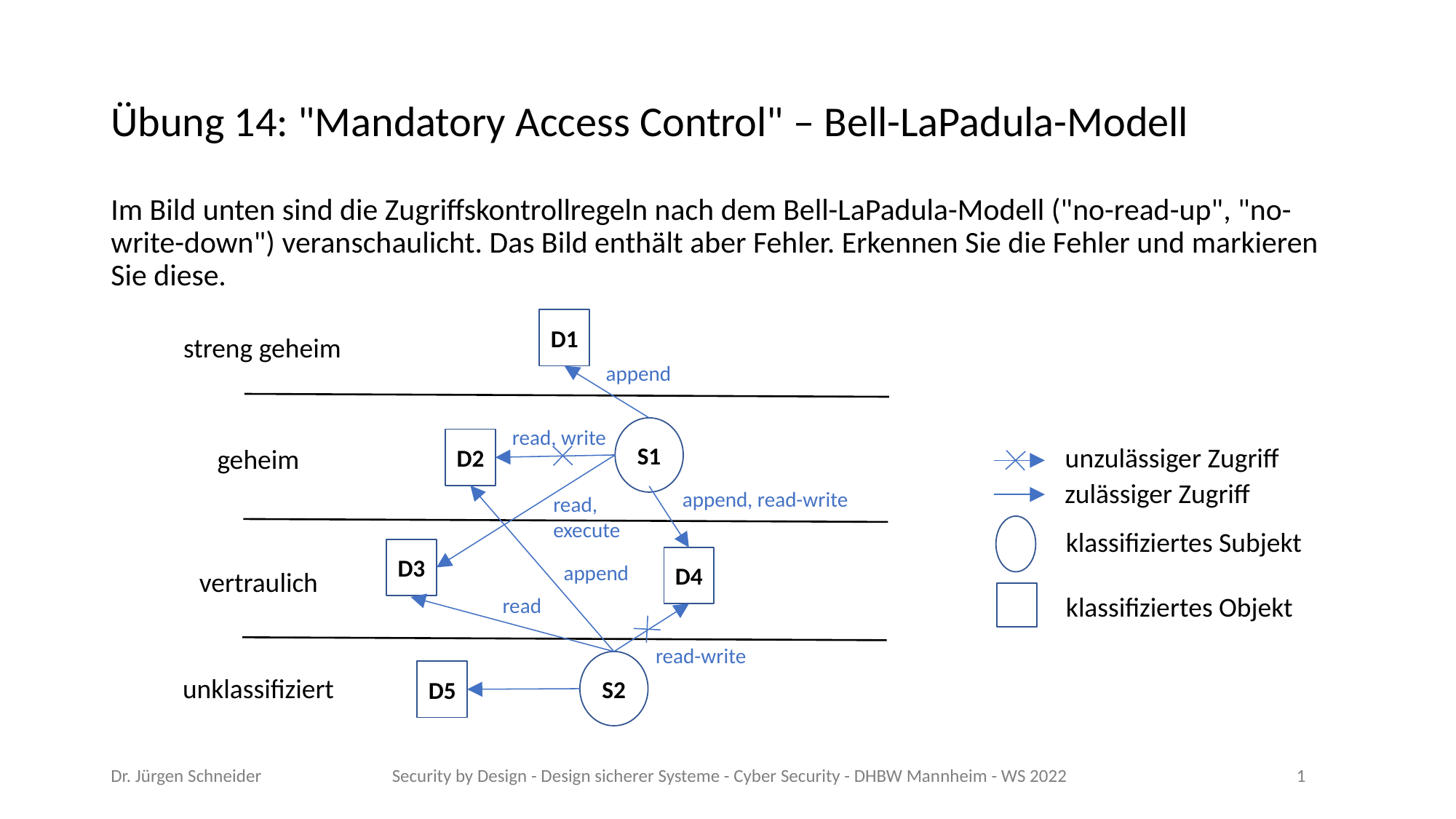

# Übung 14: "Mandatory Access Control" – Bell-LaPadula-Modell
Im Bild unten sind die Zugriffskontrollregeln nach dem Bell-LaPadula-Modell ("no-read-up", "no-write-down") veranschaulicht. Das Bild enthält aber Fehler. Erkennen Sie die Fehler und markieren Sie diese.
D1
streng geheim
append
S1
read, write
D2
unzulässiger Zugriff
geheim
zulässiger Zugriff
append, read-write
read,
execute

klassifiziertes Subjekt
D3
D4
append
vertraulich

klassifiziertes Objekt
read
read-write
S2
D5
unklassifiziert
Dr. Jürgen Schneider
Security by Design - Design sicherer Systeme - Cyber Security - DHBW Mannheim - WS 2022
1